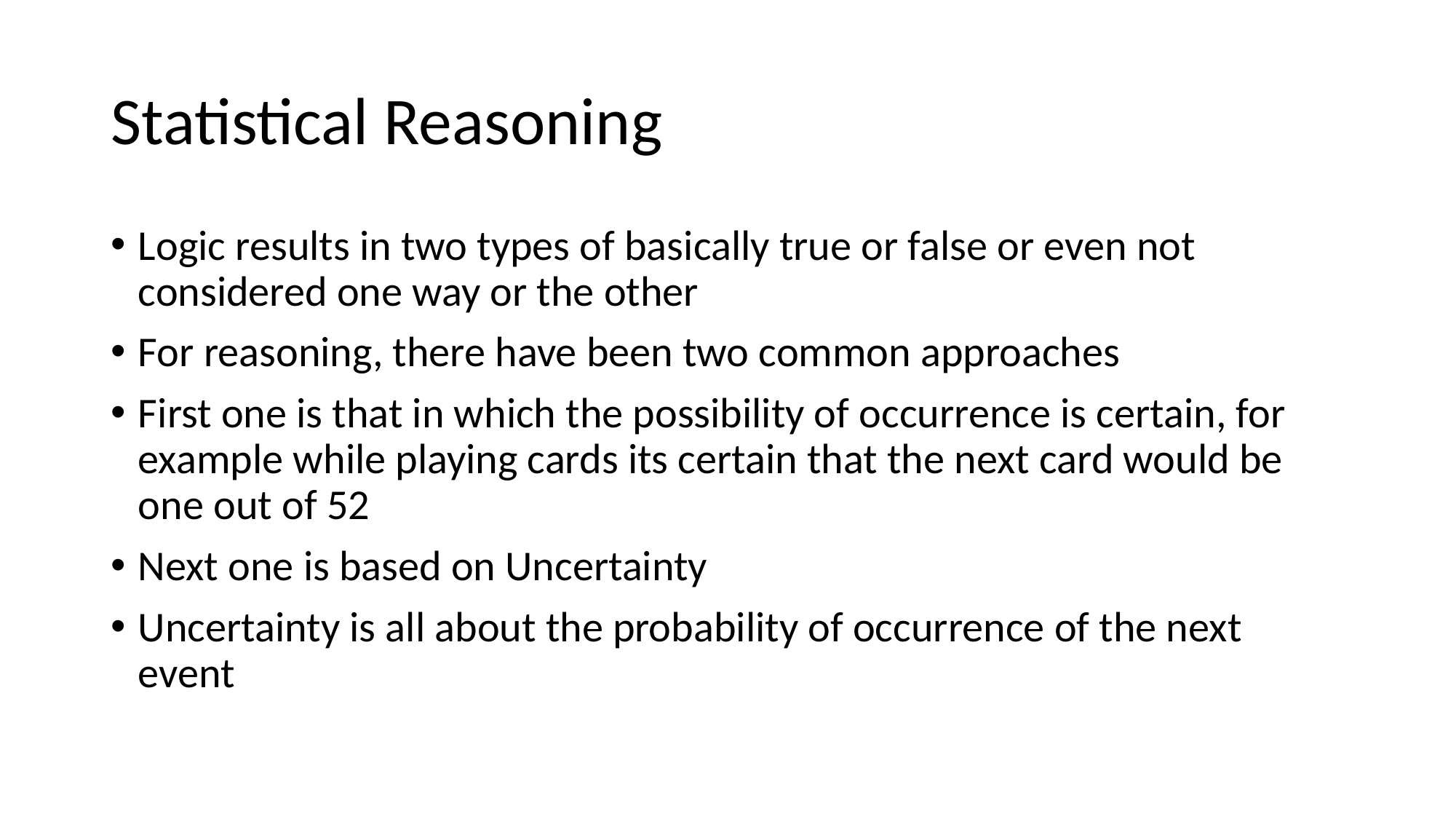

# Statistical Reasoning
Logic results in two types of basically true or false or even not considered one way or the other
For reasoning, there have been two common approaches
First one is that in which the possibility of occurrence is certain, for example while playing cards its certain that the next card would be one out of 52
Next one is based on Uncertainty
Uncertainty is all about the probability of occurrence of the next event